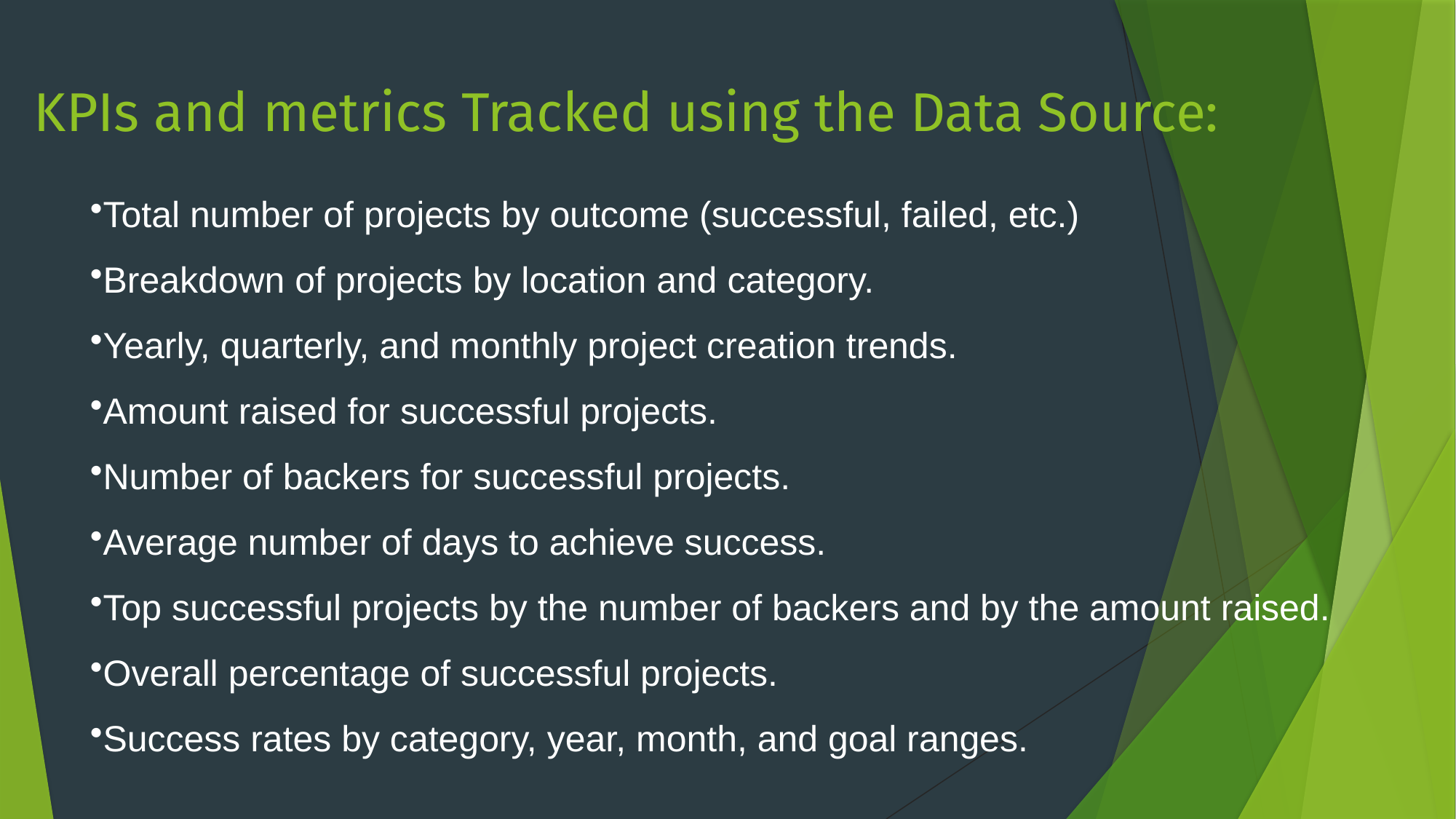

# KPIs and metrics Tracked using the Data Source:
Total number of projects by outcome (successful, failed, etc.)
Breakdown of projects by location and category.
Yearly, quarterly, and monthly project creation trends.
Amount raised for successful projects.
Number of backers for successful projects.
Average number of days to achieve success.
Top successful projects by the number of backers and by the amount raised.
Overall percentage of successful projects.
Success rates by category, year, month, and goal ranges.